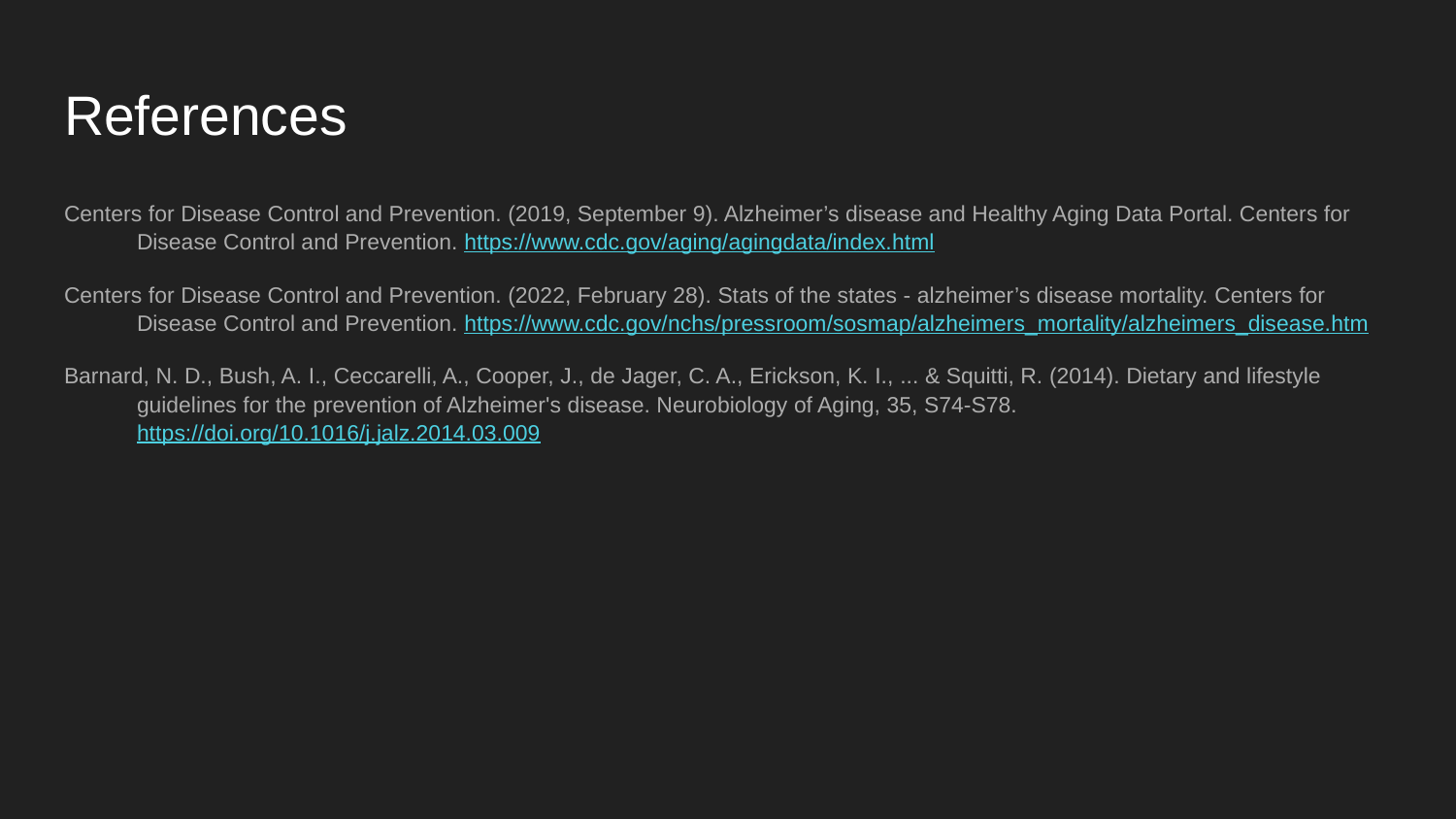

# References
Centers for Disease Control and Prevention. (2019, September 9). Alzheimer’s disease and Healthy Aging Data Portal. Centers for Disease Control and Prevention. https://www.cdc.gov/aging/agingdata/index.html
Centers for Disease Control and Prevention. (2022, February 28). Stats of the states - alzheimer’s disease mortality. Centers for Disease Control and Prevention. https://www.cdc.gov/nchs/pressroom/sosmap/alzheimers_mortality/alzheimers_disease.htm
Barnard, N. D., Bush, A. I., Ceccarelli, A., Cooper, J., de Jager, C. A., Erickson, K. I., ... & Squitti, R. (2014). Dietary and lifestyle guidelines for the prevention of Alzheimer's disease. Neurobiology of Aging, 35, S74-S78. https://doi.org/10.1016/j.jalz.2014.03.009